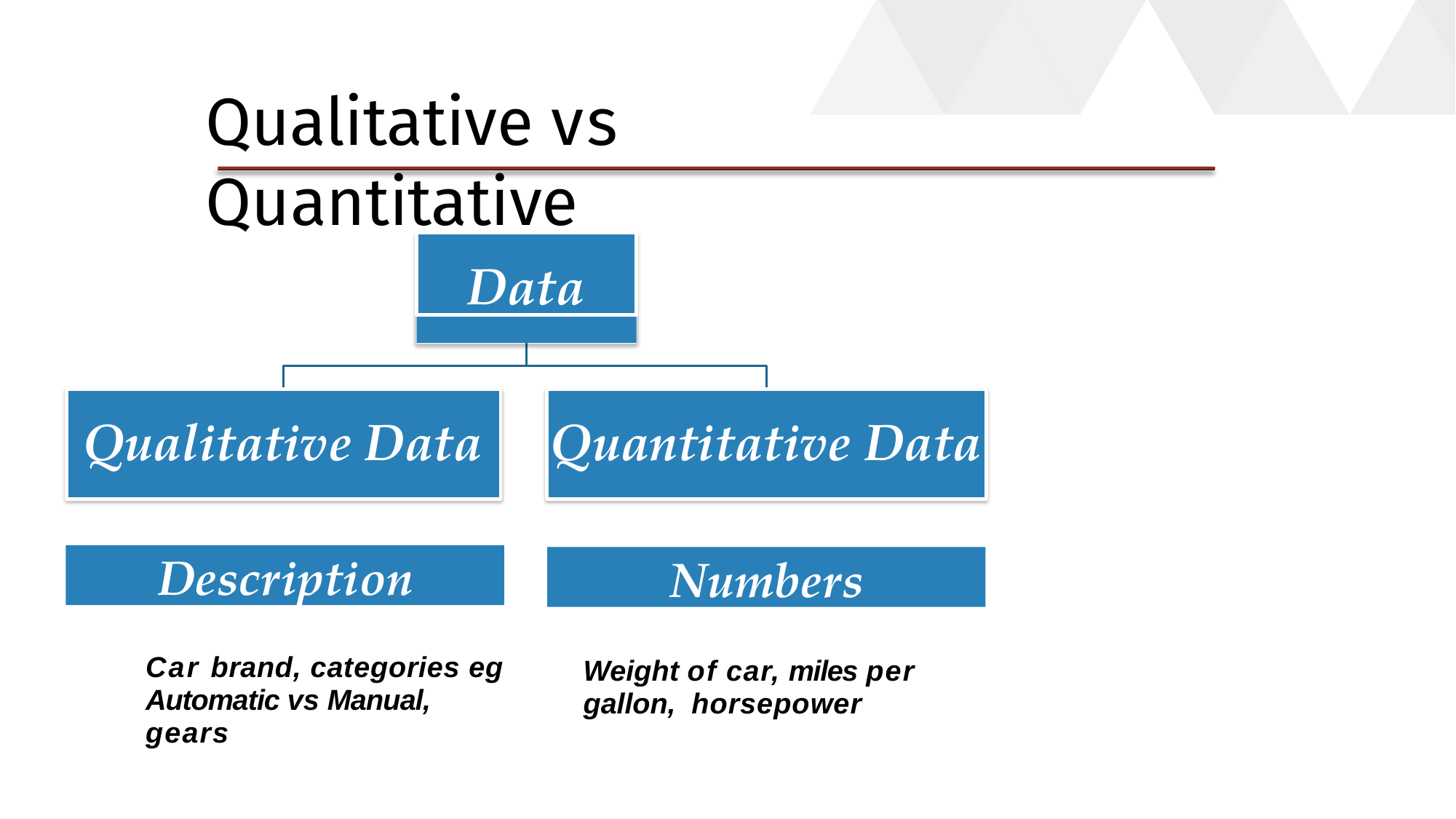

# Qualitative vs Quantitative

Data

Qualitative Data
Quantitative Data
Description
Numbers
Car brand, categories eg  Automatic vs Manual, gears
Weight of car, miles per gallon,  horsepower